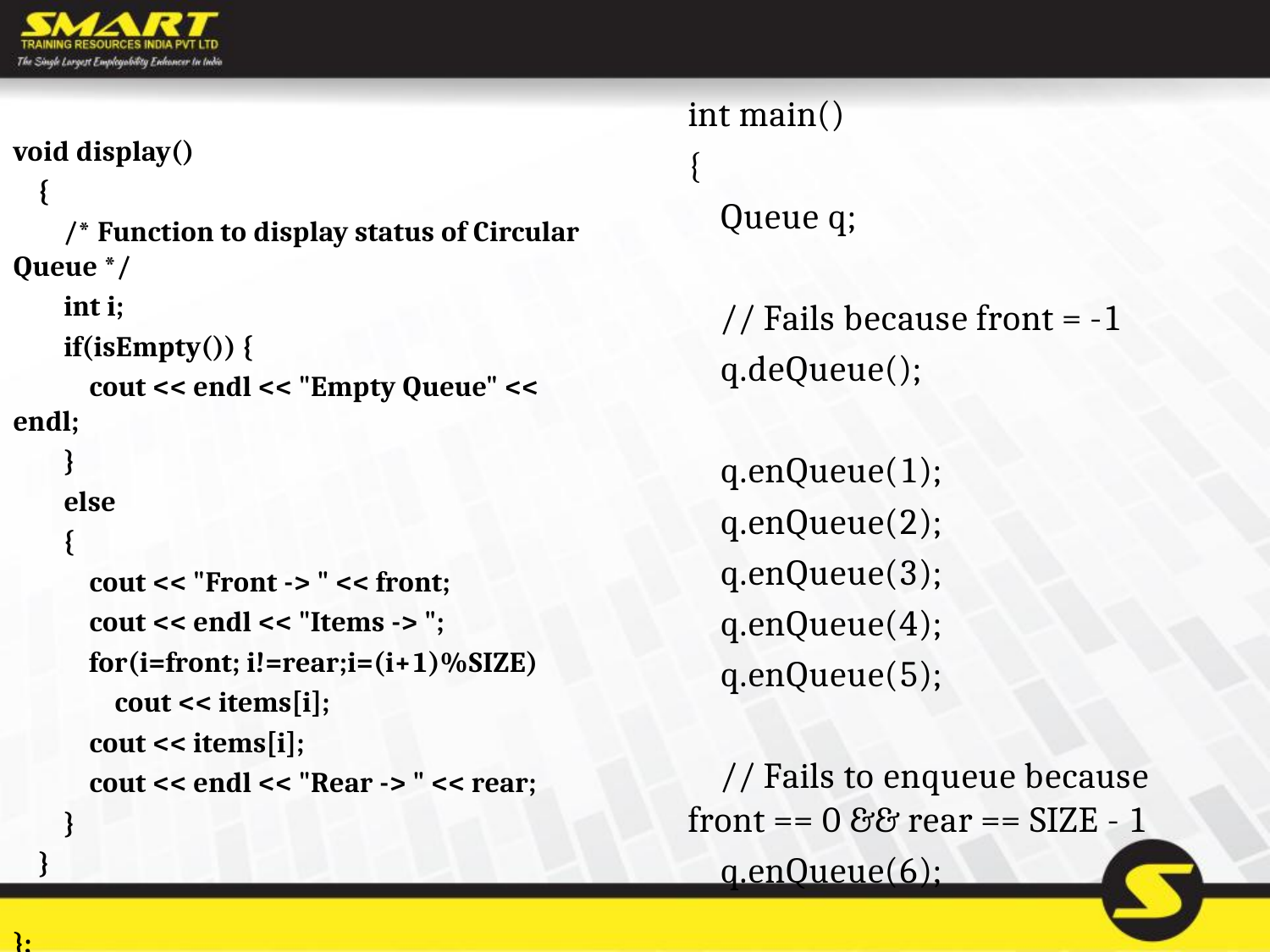

int main()
{
    Queue q;

    // Fails because front = -1
    q.deQueue();

    q.enQueue(1);
    q.enQueue(2);
    q.enQueue(3);
    q.enQueue(4);
    q.enQueue(5);

    // Fails to enqueue because front == 0 && rear == SIZE - 1
    q.enQueue(6);

void display()
    {
        /* Function to display status of Circular Queue */
        int i;
        if(isEmpty()) {
            cout << endl << "Empty Queue" << endl;
        }
        else
        {
            cout << "Front -> " << front;
            cout << endl << "Items -> ";
            for(i=front; i!=rear;i=(i+1)%SIZE)
                cout << items[i];
            cout << items[i];
            cout << endl << "Rear -> " << rear;
        }
    }

};